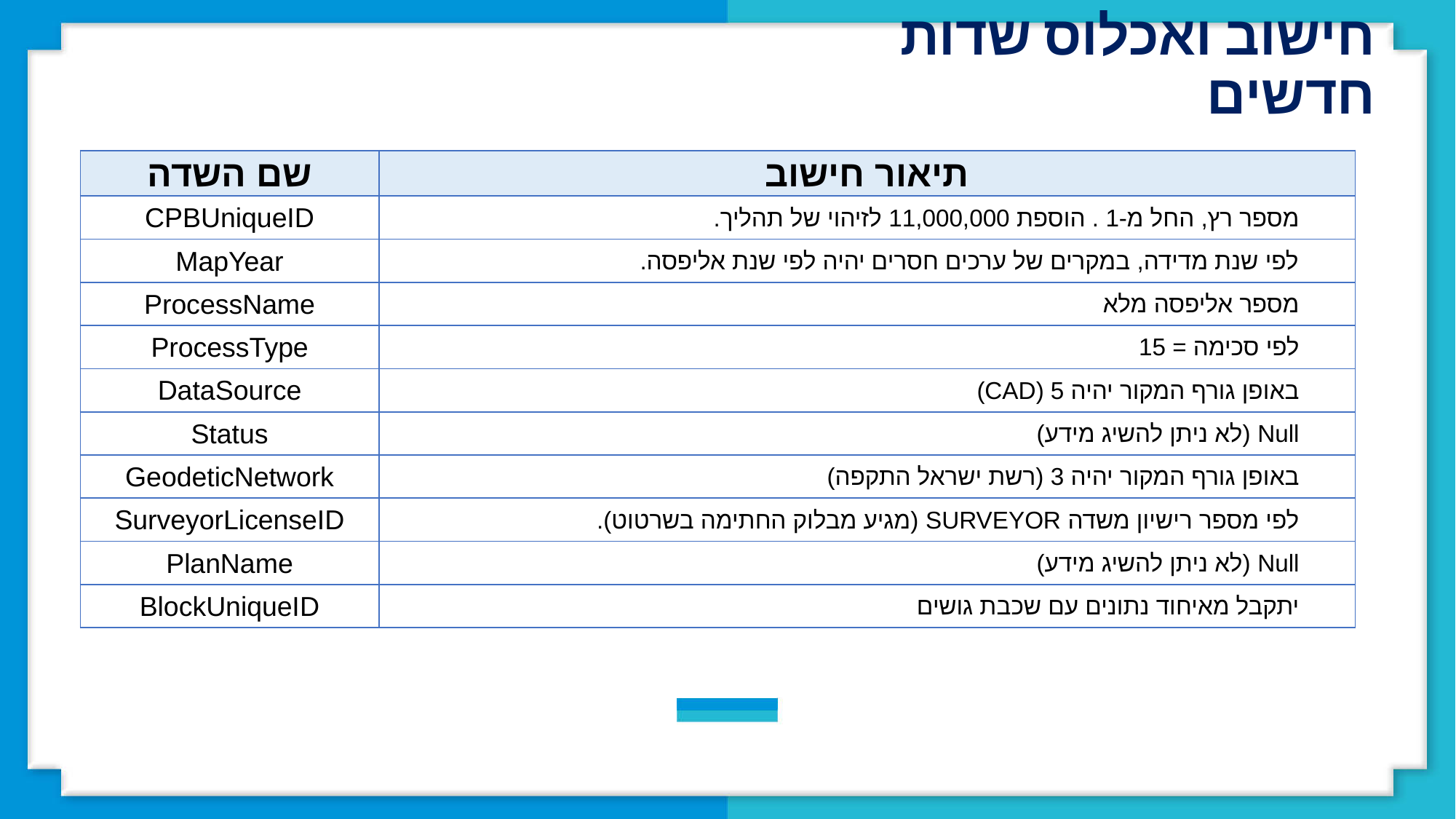

חישוב ואכלוס שדות חדשים
| שם השדה | תיאור חישוב |
| --- | --- |
| CPBUniqueID | מספר רץ, החל מ-1 . הוספת 11,000,000 לזיהוי של תהליך. |
| MapYear | לפי שנת מדידה, במקרים של ערכים חסרים יהיה לפי שנת אליפסה. |
| ProcessName | מספר אליפסה מלא |
| ProcessType | לפי סכימה = 15 |
| DataSource | באופן גורף המקור יהיה 5 (CAD) |
| Status | Null (לא ניתן להשיג מידע) |
| GeodeticNetwork | באופן גורף המקור יהיה 3 (רשת ישראל התקפה) |
| SurveyorLicenseID | לפי מספר רישיון משדה SURVEYOR (מגיע מבלוק החתימה בשרטוט). |
| PlanName | Null (לא ניתן להשיג מידע) |
| BlockUniqueID | יתקבל מאיחוד נתונים עם שכבת גושים |